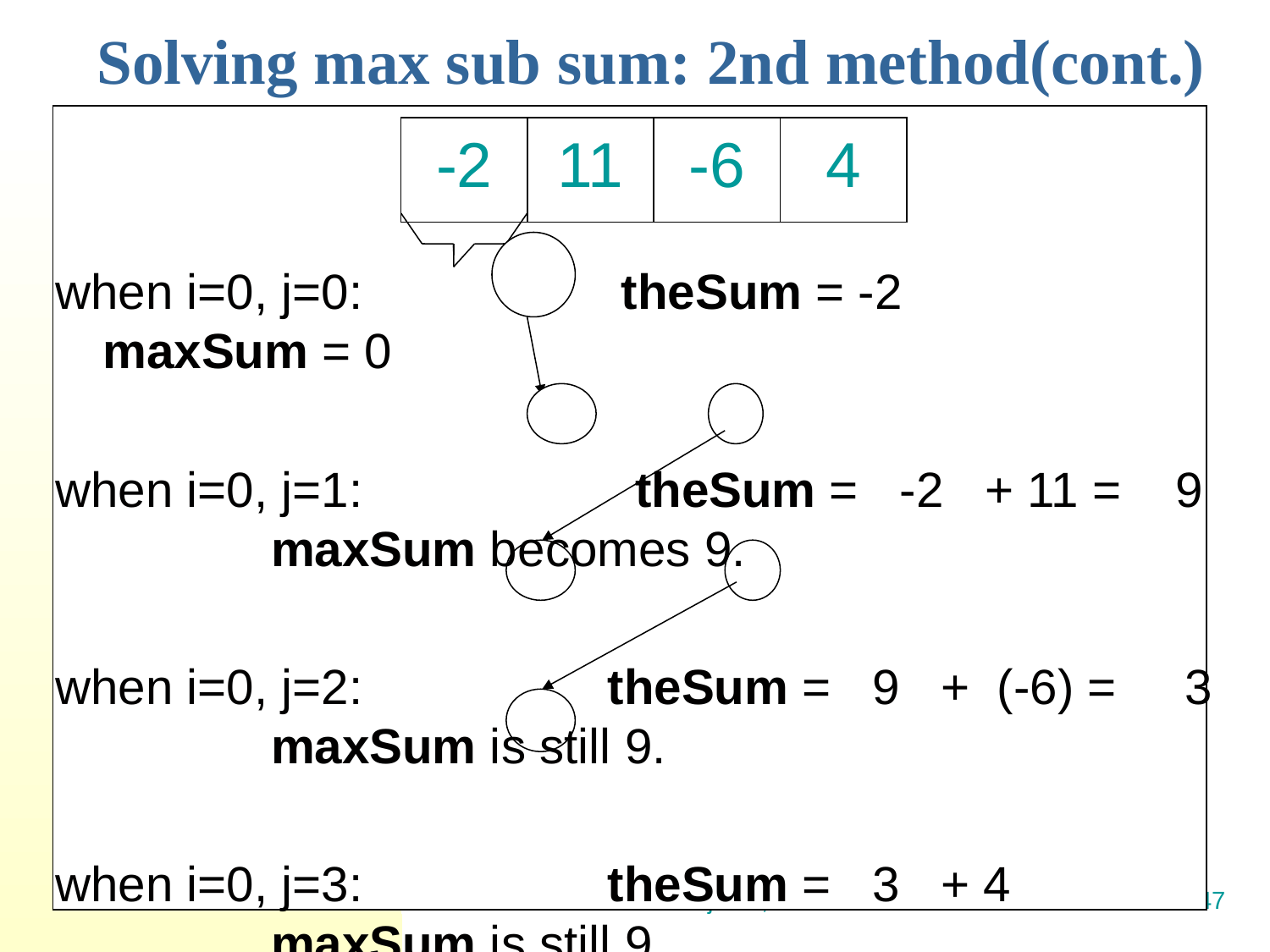

Solving max sub sum: 2nd method(cont.)

-2
11
-6
4

when i=0, j=0:	          theSum = -2	         maxSum = 0

when i=0, j=1:	           theSum =   -2   + 11 =    9	   maxSum becomes 9.

when i=0, j=2:	         theSum =   9   +  (-6) =     3	   maxSum is still 9.

when i=0, j=3:	         theSum =   3   + 4		   maxSum is still 9.

Vishnu Kotrajaras, PhD.
47